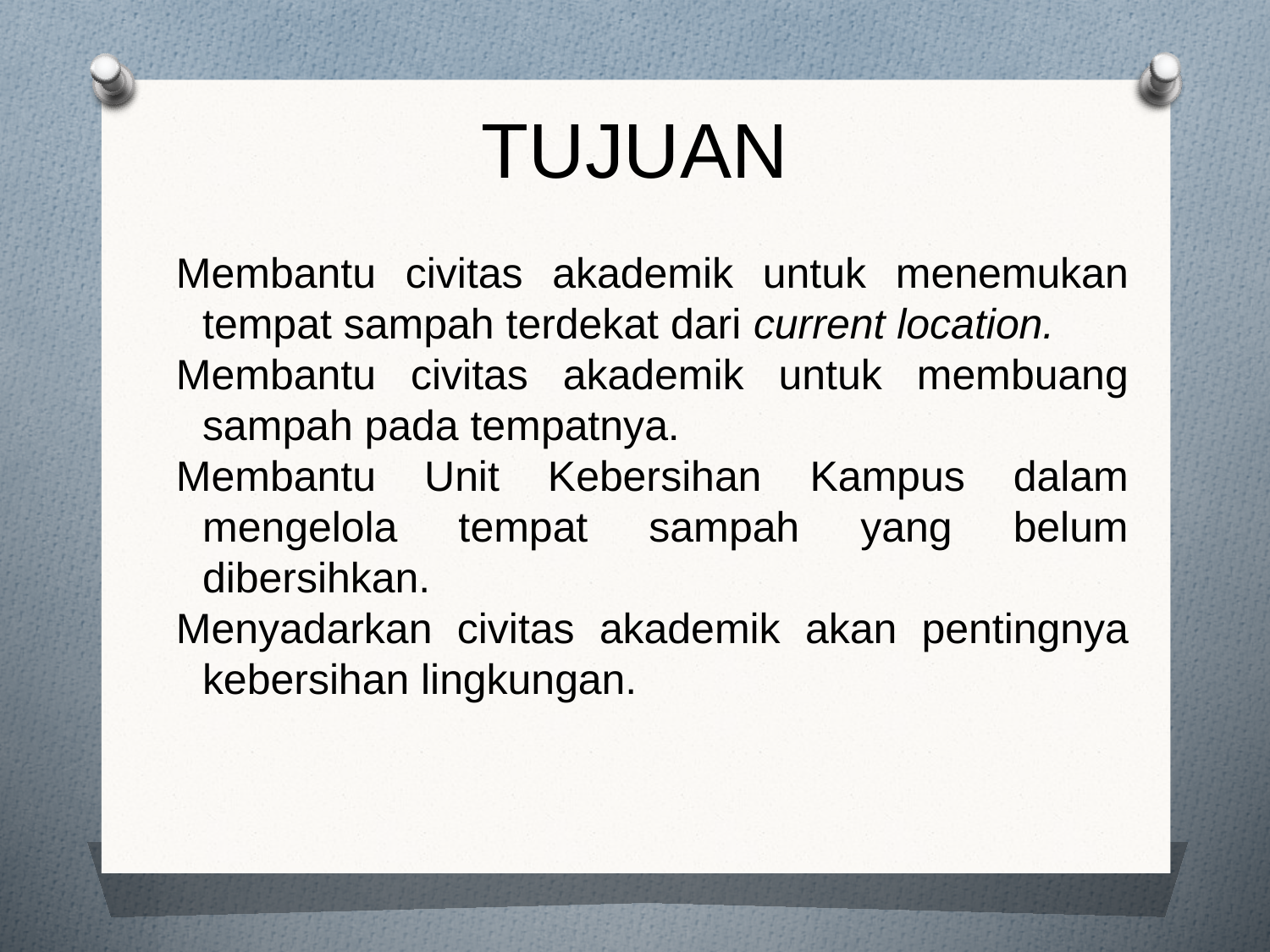

# TUJUAN
Membantu civitas akademik untuk menemukan tempat sampah terdekat dari current location.
Membantu civitas akademik untuk membuang sampah pada tempatnya.
Membantu Unit Kebersihan Kampus dalam mengelola tempat sampah yang belum dibersihkan.
Menyadarkan civitas akademik akan pentingnya kebersihan lingkungan.